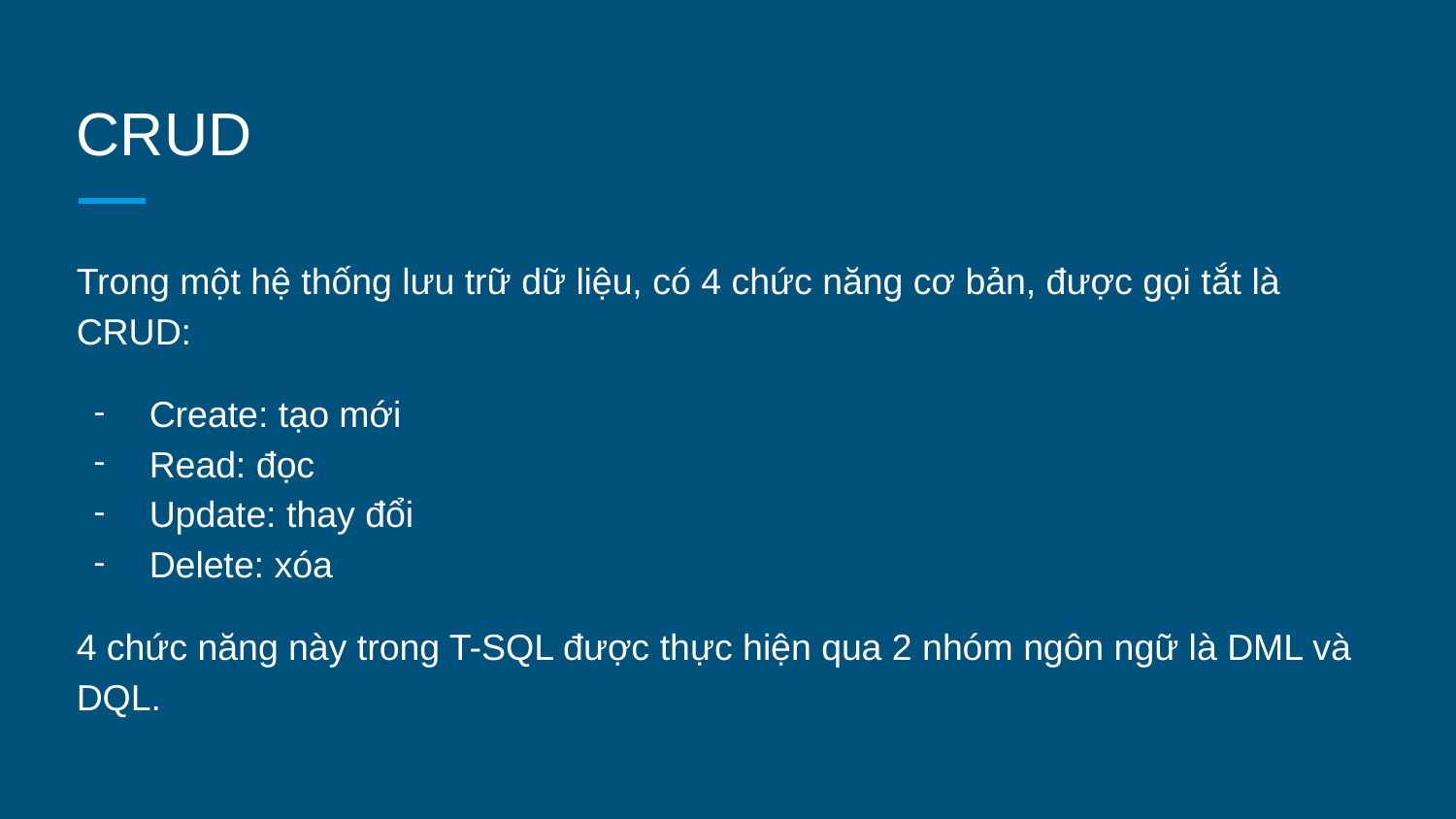

# CRUD
Trong một hệ thống lưu trữ dữ liệu, có 4 chức năng cơ bản, được gọi tắt là CRUD:
Create: tạo mới
Read: đọc
Update: thay đổi
Delete: xóa
4 chức năng này trong T-SQL được thực hiện qua 2 nhóm ngôn ngữ là DML và DQL.